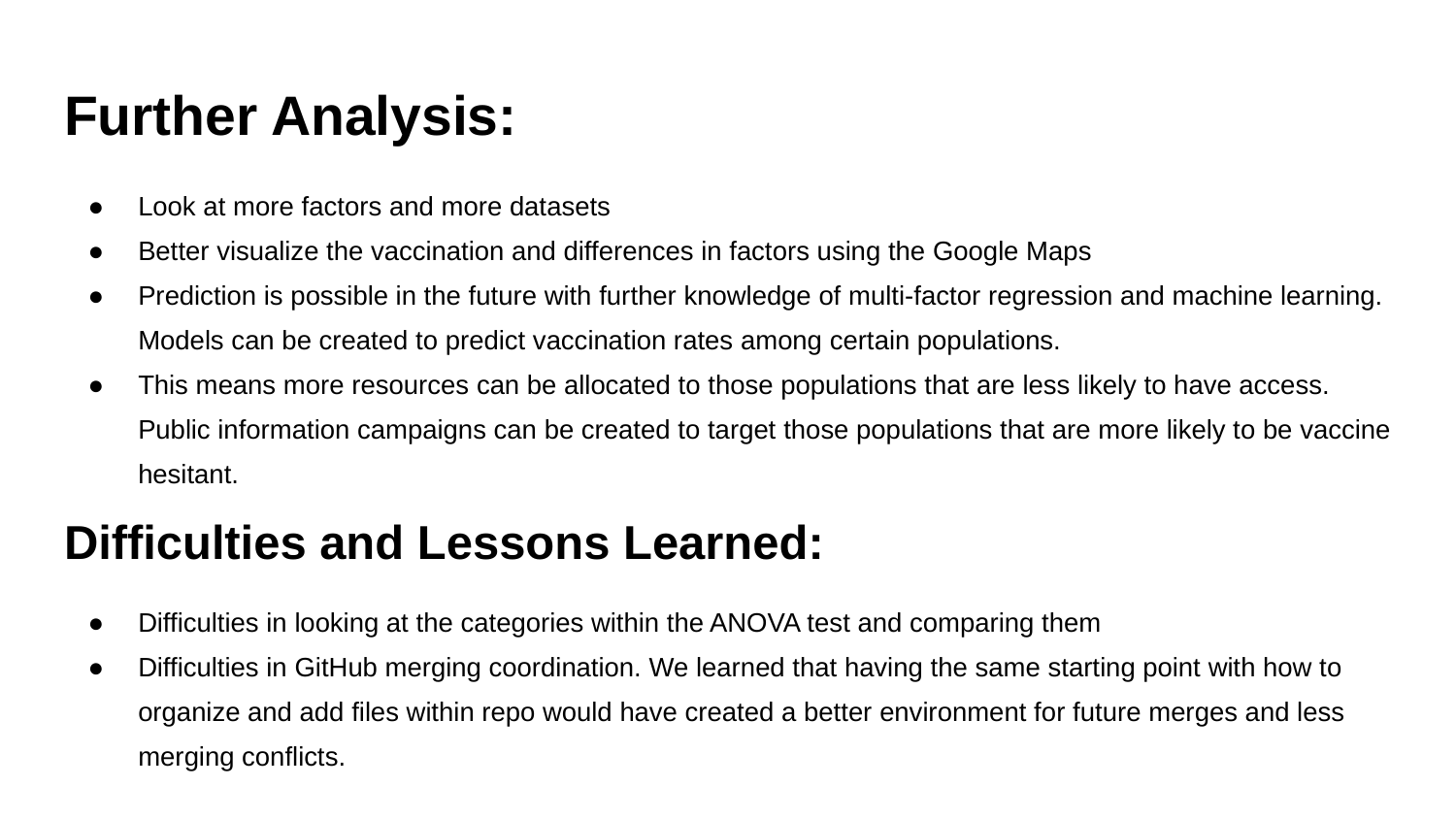

# Further Analysis:
Look at more factors and more datasets
Better visualize the vaccination and differences in factors using the Google Maps
Prediction is possible in the future with further knowledge of multi-factor regression and machine learning. Models can be created to predict vaccination rates among certain populations.
This means more resources can be allocated to those populations that are less likely to have access. Public information campaigns can be created to target those populations that are more likely to be vaccine hesitant.
Difficulties and Lessons Learned:
Difficulties in looking at the categories within the ANOVA test and comparing them
Difficulties in GitHub merging coordination. We learned that having the same starting point with how to organize and add files within repo would have created a better environment for future merges and less merging conflicts.